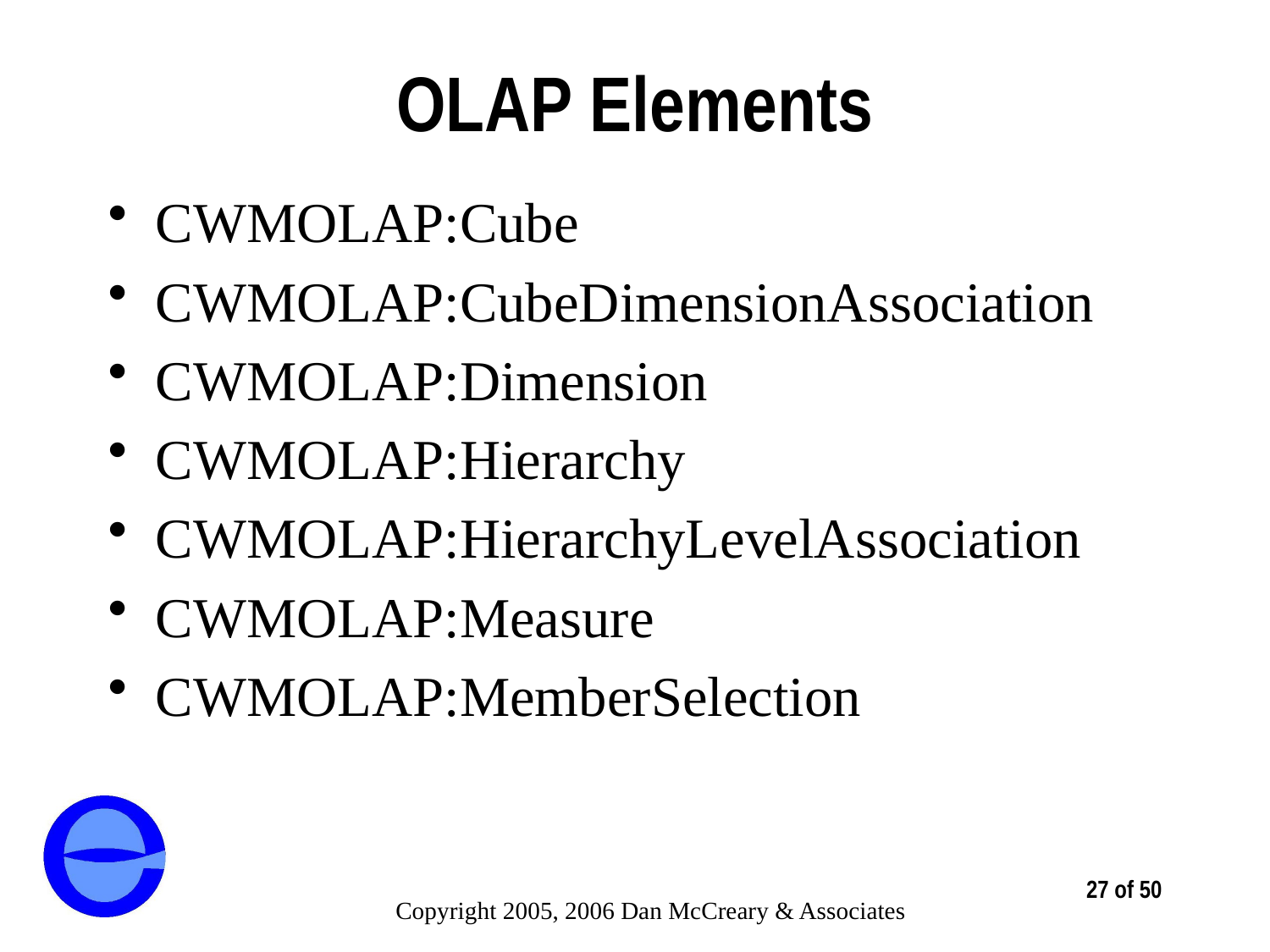

# OLAP Elements
CWMOLAP:Cube
CWMOLAP:CubeDimensionAssociation
CWMOLAP:Dimension
CWMOLAP:Hierarchy
CWMOLAP:HierarchyLevelAssociation
CWMOLAP:Measure
CWMOLAP:MemberSelection

27 of 50
Copyright 2005, 2006 Dan McCreary & Associates